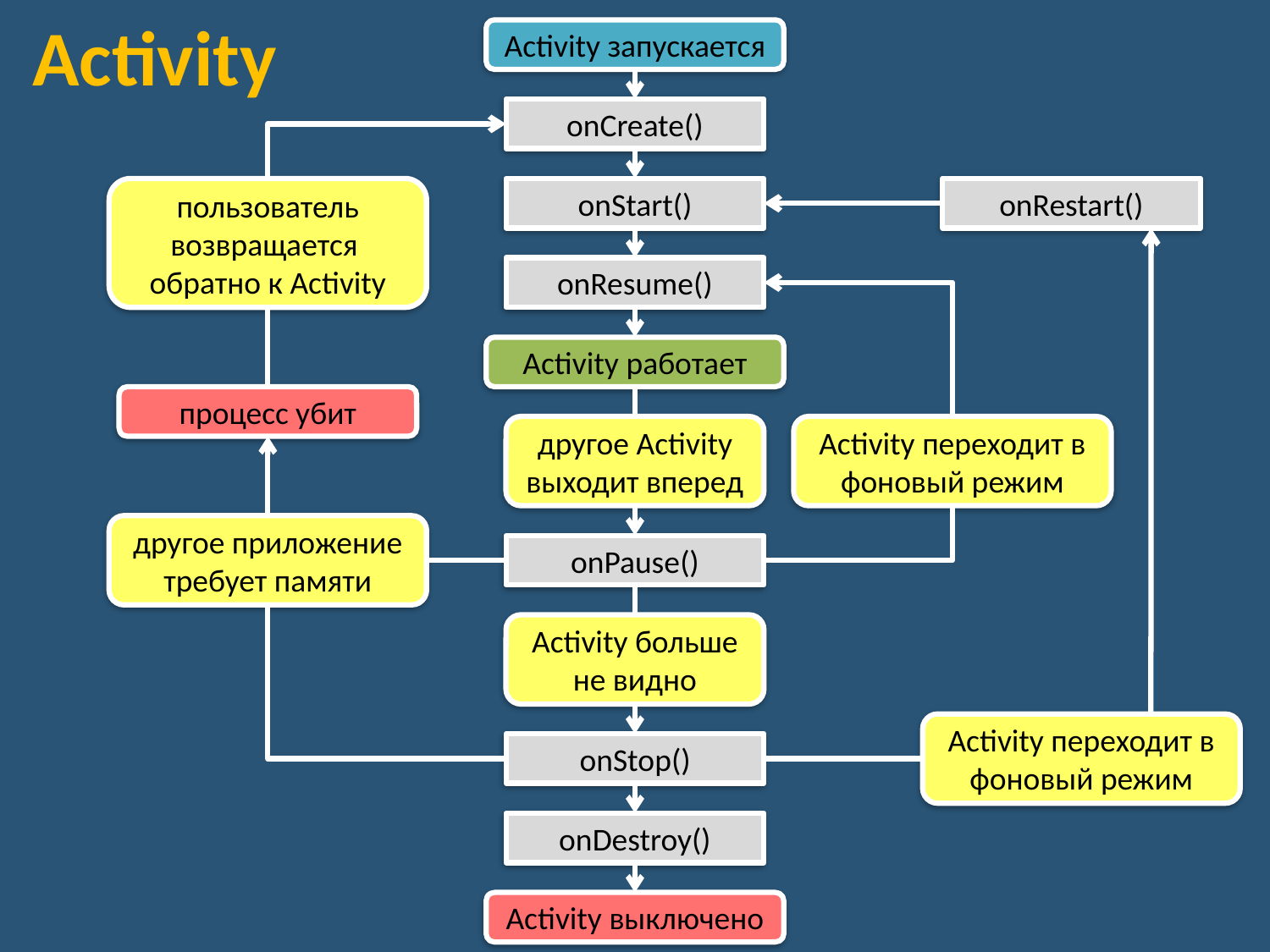

Activity
Activity запускается
onCreate()
пользователь возвращается  обратно к Activity
onStart()
onRestart()
onResume()
Activity работает
процесс убит
другое Activity выходит вперед
Activity переходит в фоновый режим
другое приложение требует памяти
onPause()
Activity больше не видно
Activity переходит в фоновый режим
onStop()
onDestroy()
Activity выключено